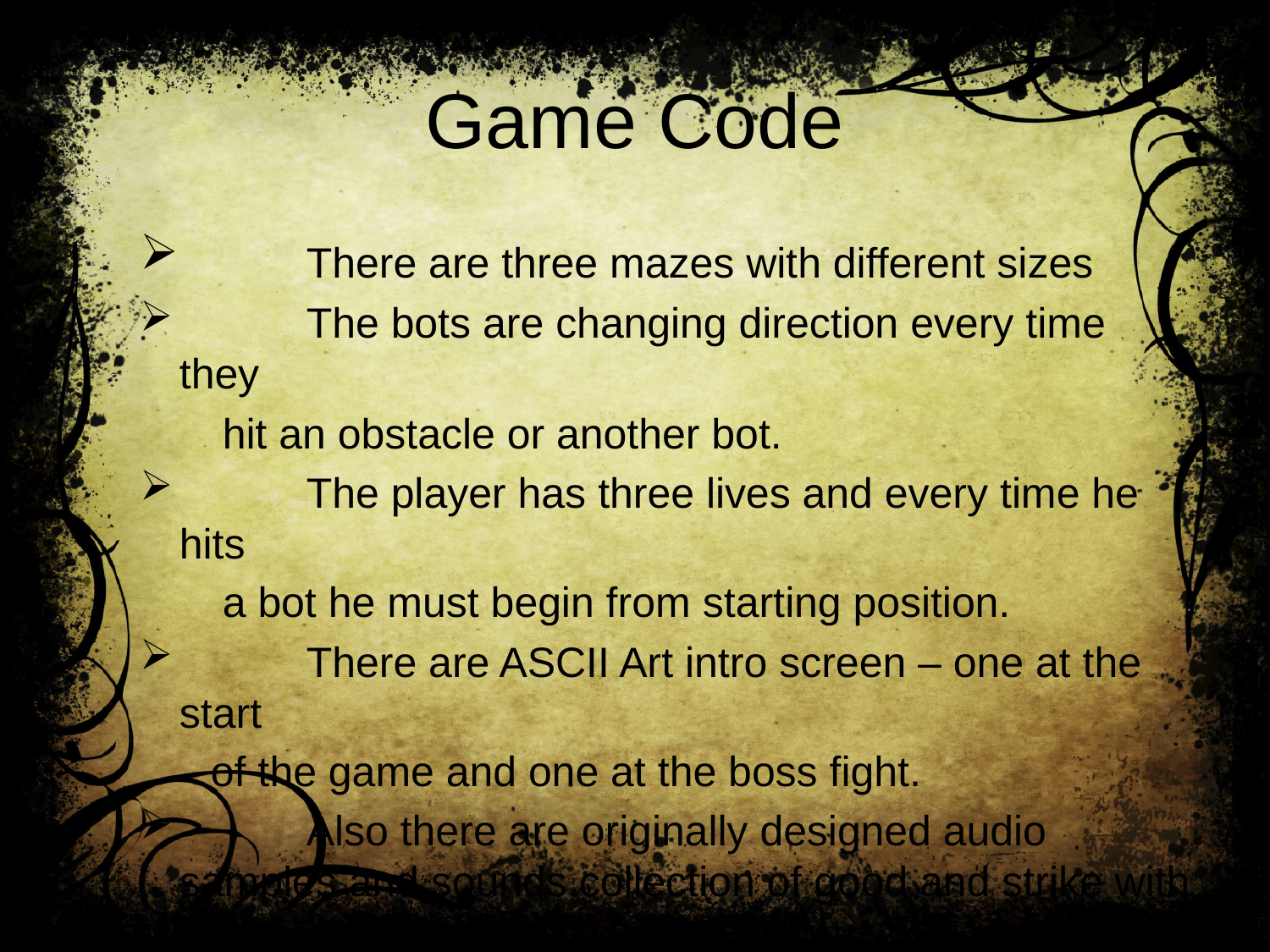

# Game Code
	There are three mazes with different sizes
	The bots are changing direction every time they
       hit an obstacle or another bot.
	The player has three lives and every time he hits
       a bot he must begin from starting position.
	There are ASCII Art intro screen – one at the start
      of the game and one at the boss fight.
	Also there are originally designed audio samples and sounds collection of good and strike with bot